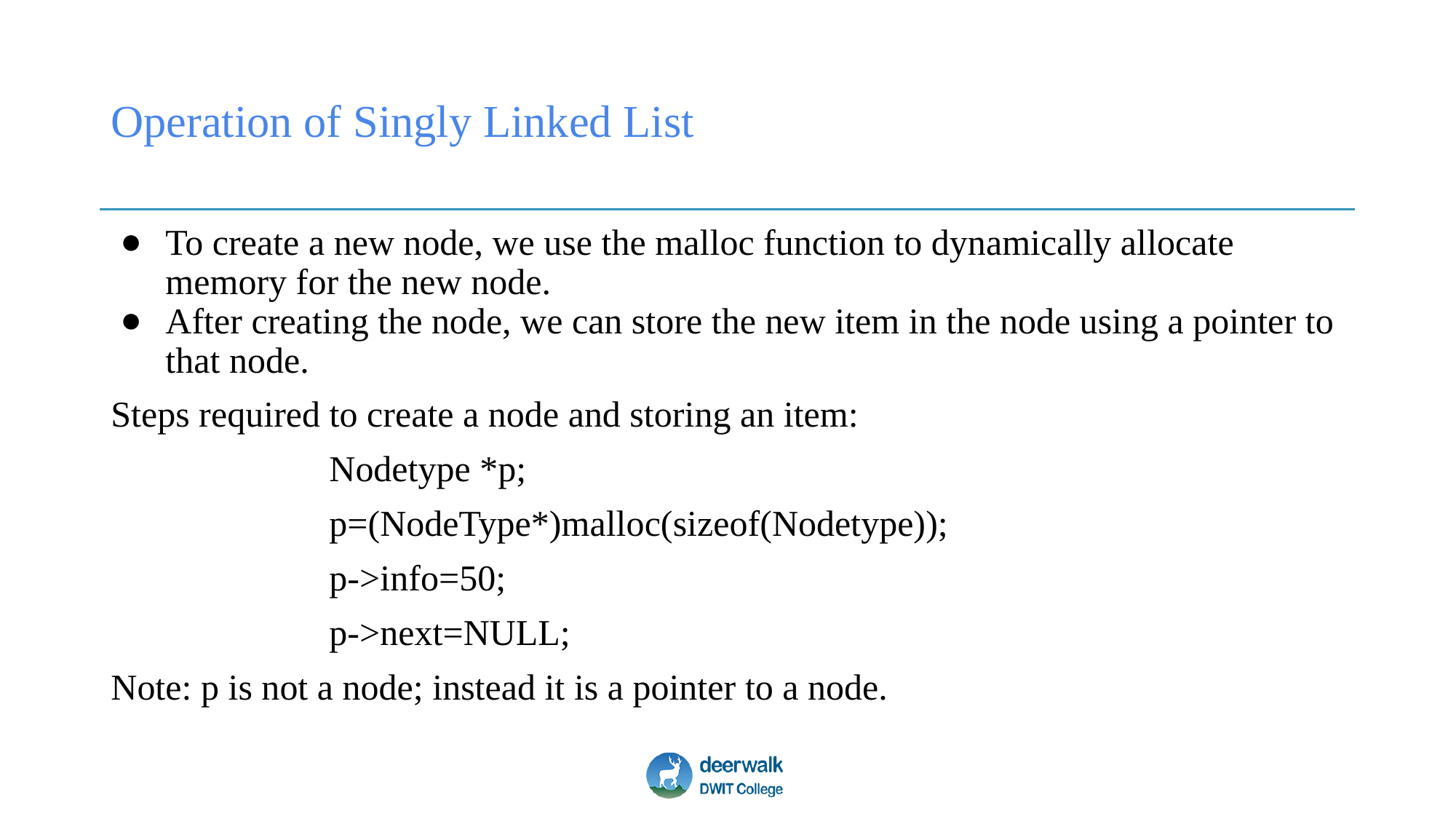

# Operation of Singly Linked List
To create a new node, we use the malloc function to dynamically allocate memory for the new node.
After creating the node, we can store the new item in the node using a pointer to that node.
Steps required to create a node and storing an item:
Nodetype *p;
p=(NodeType*)malloc(sizeof(Nodetype));
p->info=50;
p->next=NULL;
Note: p is not a node; instead it is a pointer to a node.